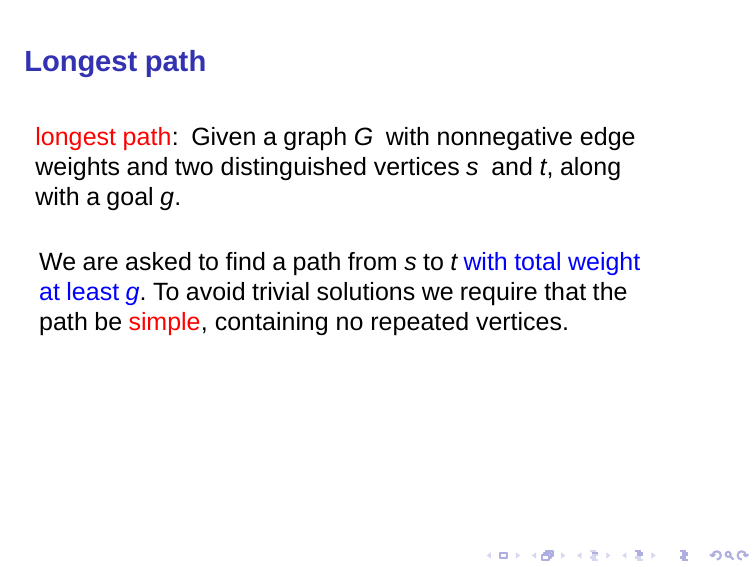

Longest path
longest path:  Given a graph G  with nonnegative edge weights and two distinguished vertices s  and t, along with a goal g.
We are asked to ﬁnd a path from s to t with total weight at least g. To avoid trivial solutions we require that the path be simple, containing no repeated vertices.